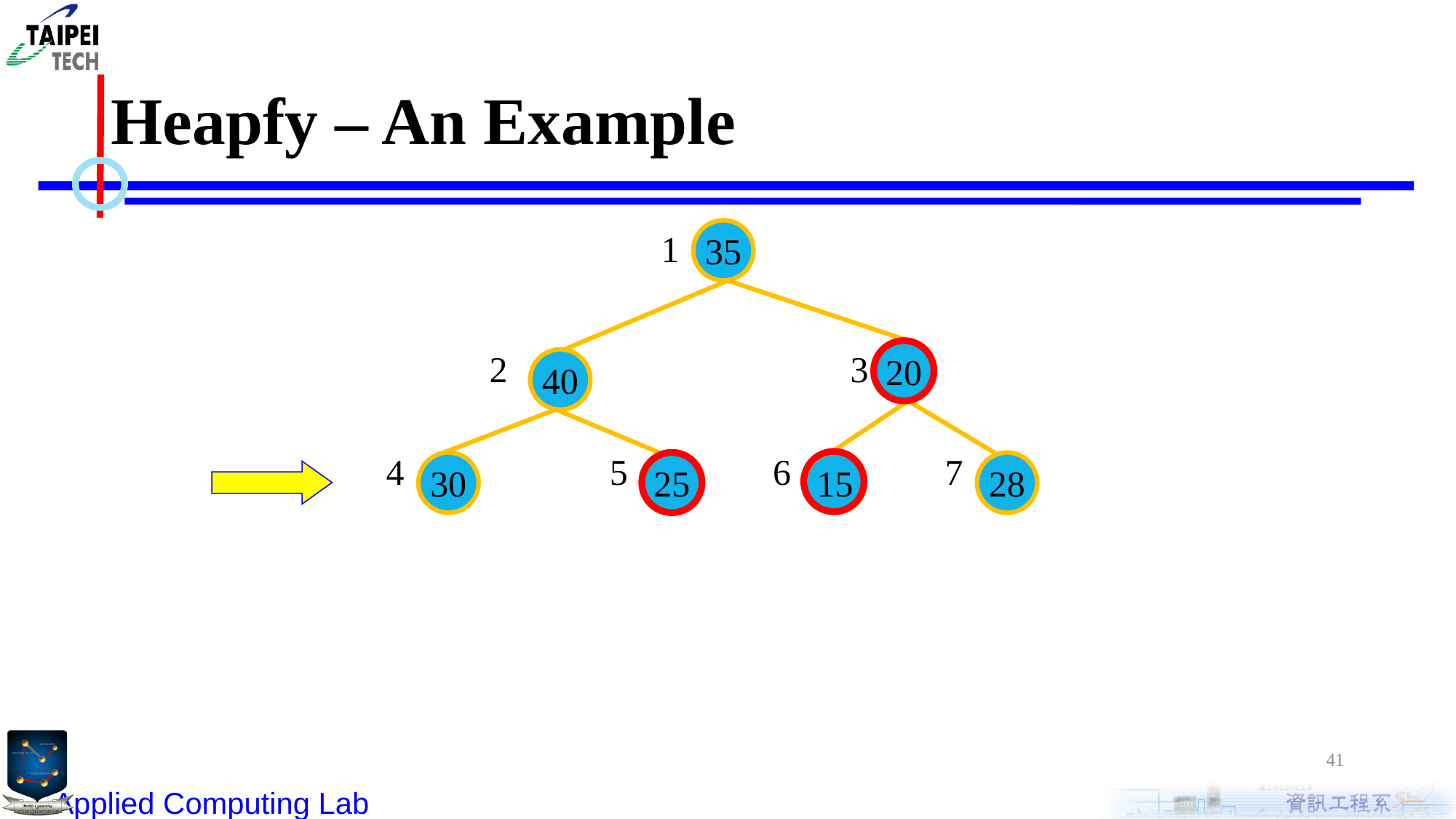

# Heapfy – An Example
1
35

2
3

20
40

4
5
6
7

30
25
15
28

41